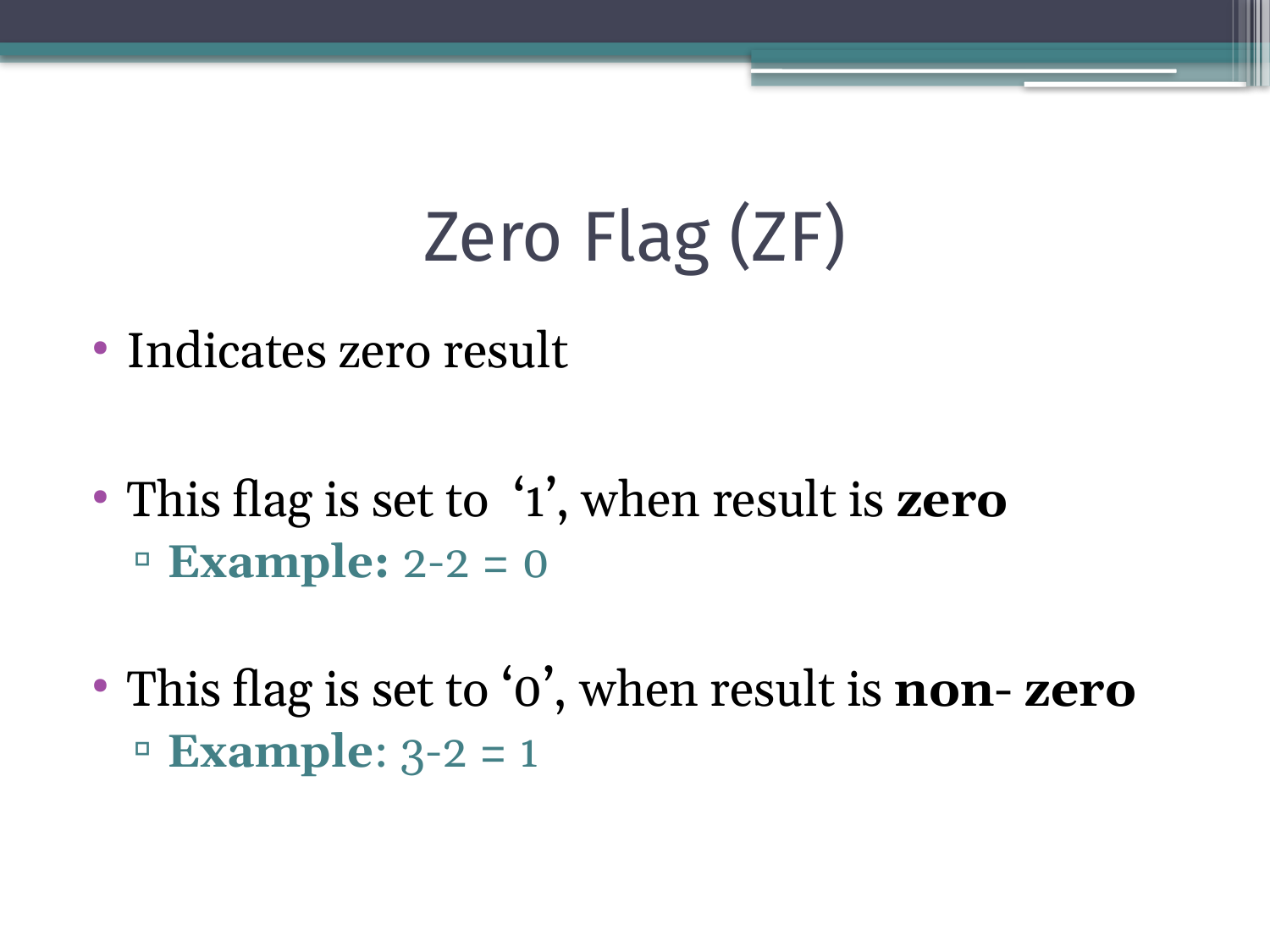

# Zero Flag (ZF)
Indicates zero result

This flag is set to  ‘1’, when result is zero
Example: 2-2 = 0

This flag is set to ‘0’, when result is non- zero
Example: 3-2 = 1